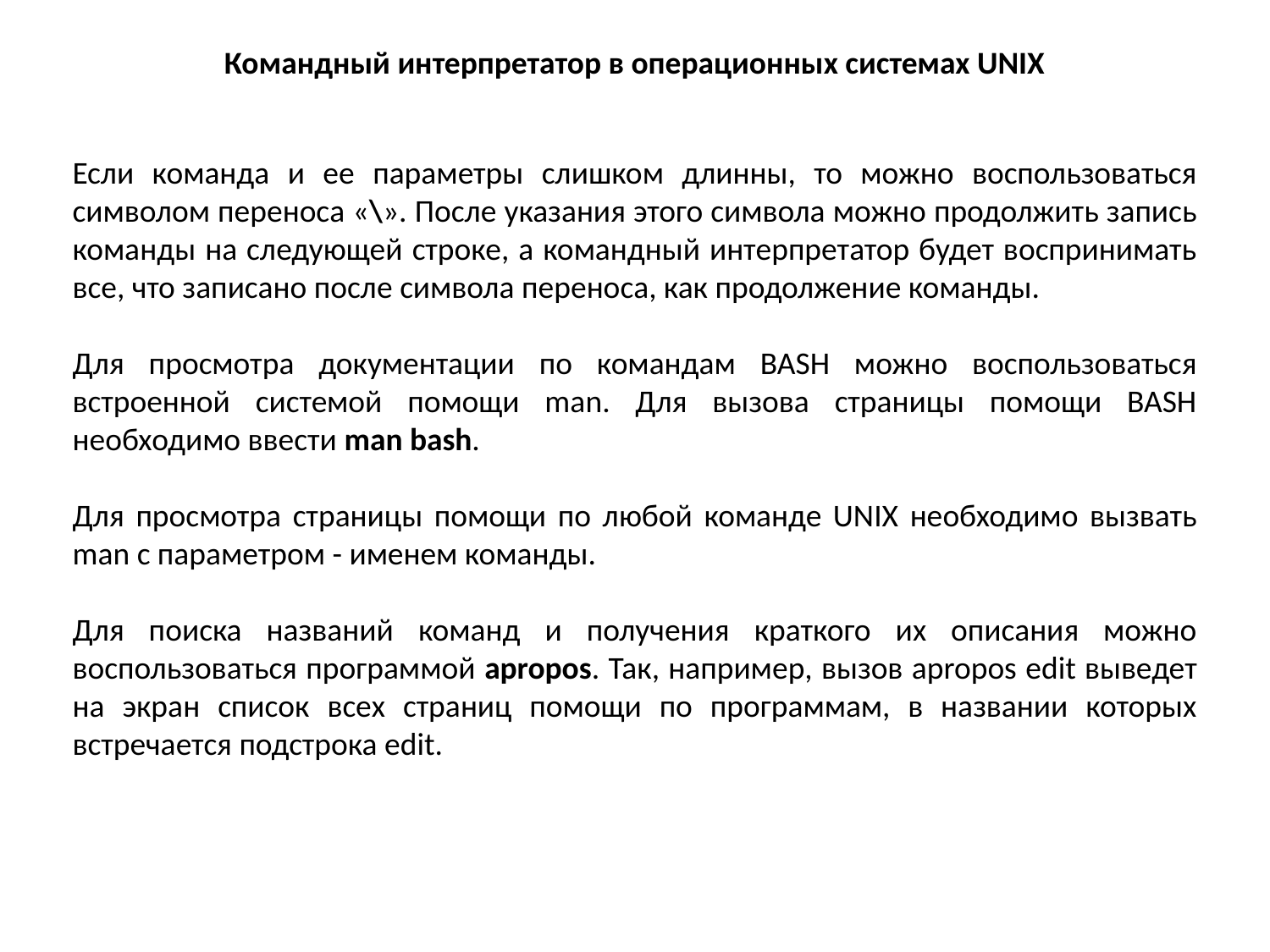

Командный интерпретатор в операционных системах UNIX
Если команда и ее параметры слишком длинны, то можно воспользоваться символом переноса «\». После указания этого символа можно продолжить запись команды на следующей строке, а командный интерпретатор будет воспринимать все, что записано после символа переноса, как продолжение команды.

Для просмотра документации по командам BASH можно воспользоваться встроенной системой помощи man. Для вызова страницы помощи BASH необходимо ввести man bash.

Для просмотра страницы помощи по любой команде UNIX необходимо вызвать man с параметром - именем команды.

Для поиска названий команд и получения краткого их описания можно воспользоваться программой apropos. Так, например, вызов apropos edit выведет на экран список всех страниц помощи по программам, в названии которых встречается подстрока edit.